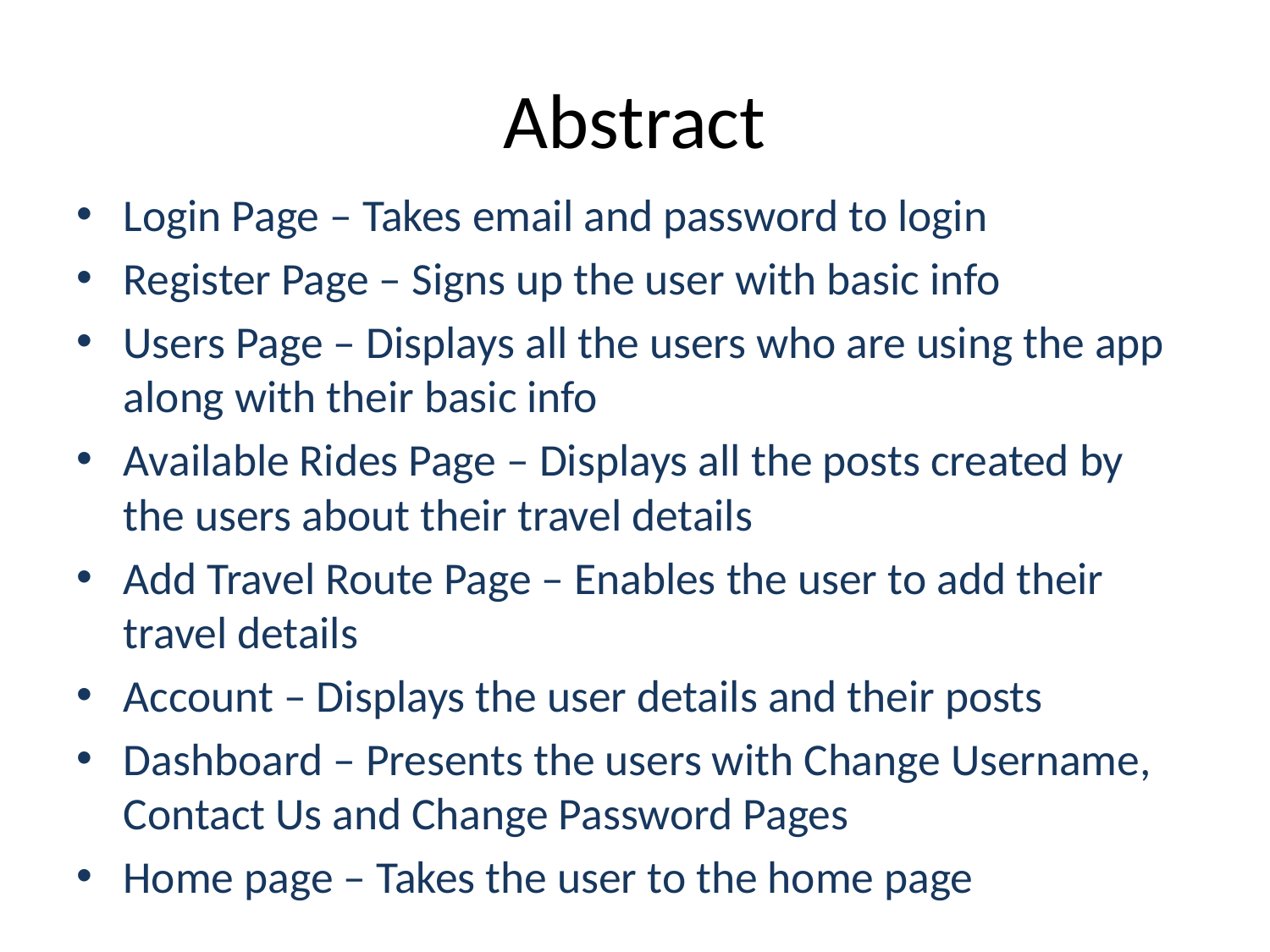

# Abstract
Login Page – Takes email and password to login
Register Page – Signs up the user with basic info
Users Page – Displays all the users who are using the app along with their basic info
Available Rides Page – Displays all the posts created by the users about their travel details
Add Travel Route Page – Enables the user to add their travel details
Account – Displays the user details and their posts
Dashboard – Presents the users with Change Username, Contact Us and Change Password Pages
Home page – Takes the user to the home page